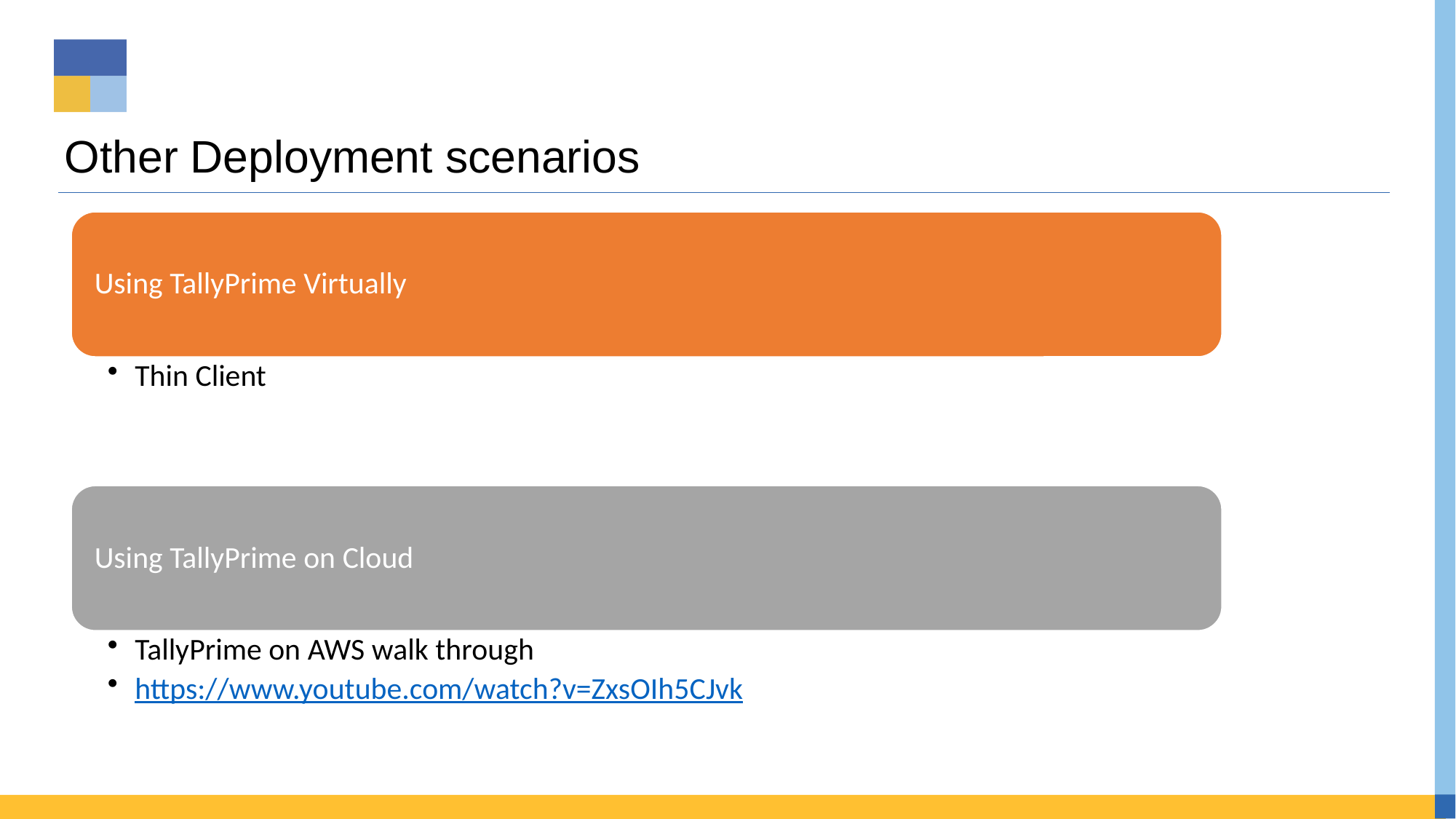

# Other Deployment scenarios
Using TallyPrime Virtually
Thin Client
Using TallyPrime on Cloud
TallyPrime on AWS walk through
https://www.youtube.com/watch?v=ZxsOIh5CJvk